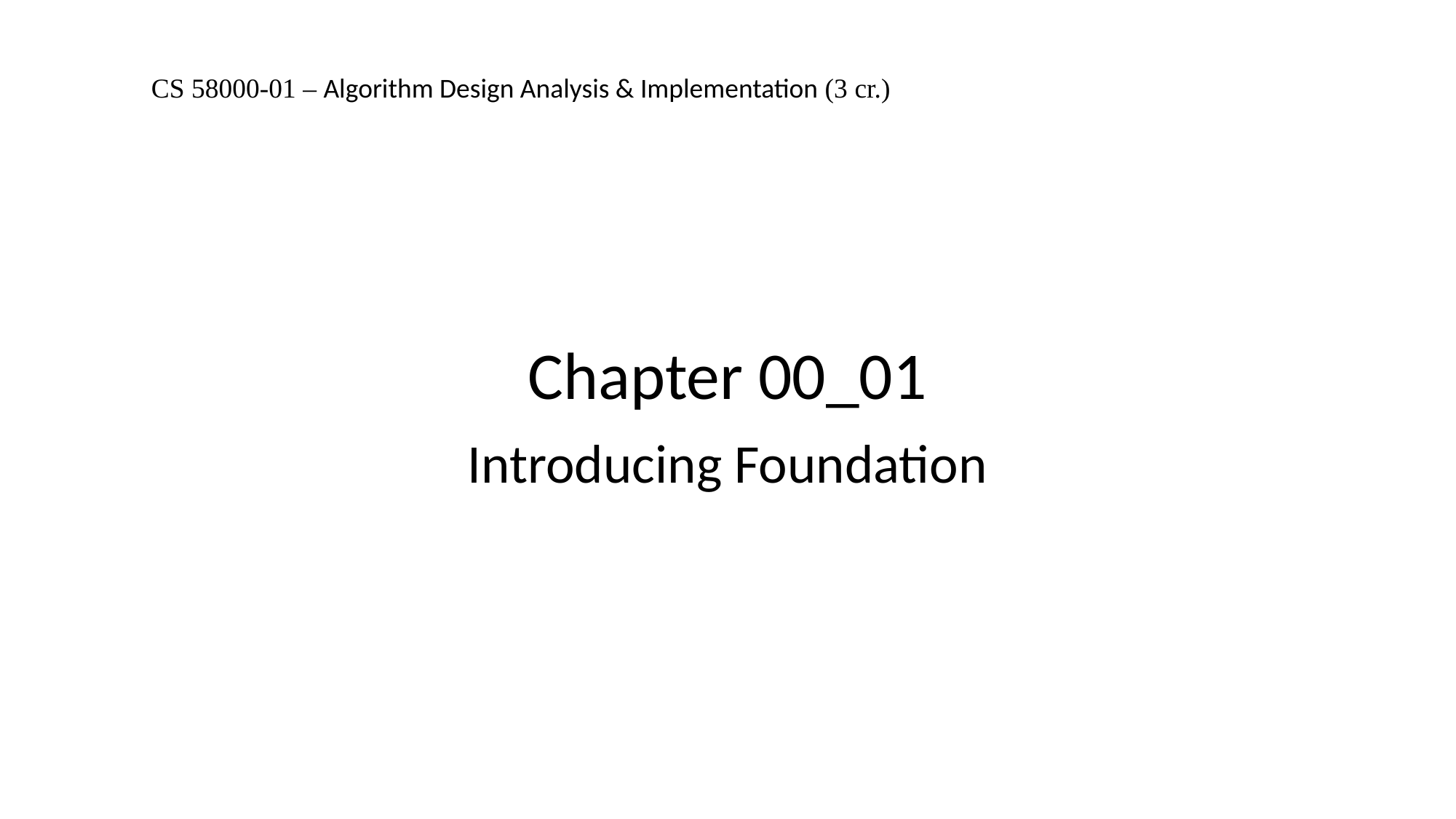

CS 58000-01 – Algorithm Design Analysis & Implementation (3 cr.)
# Chapter 00_01
Introducing Foundation